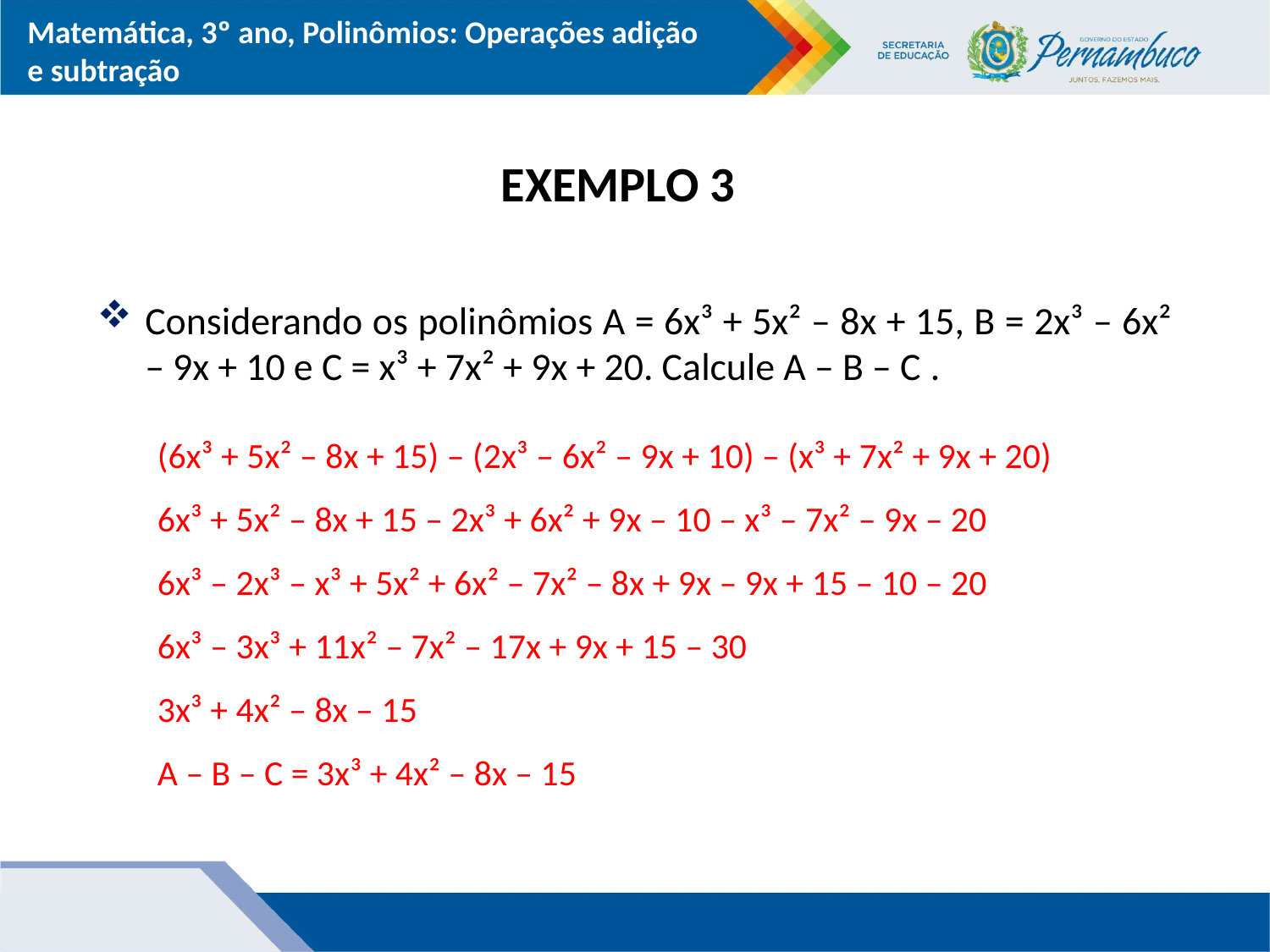

EXEMPLO 3
Considerando os polinômios A = 6x³ + 5x² – 8x + 15, B = 2x³ – 6x² – 9x + 10 e C = x³ + 7x² + 9x + 20. Calcule A – B – C .
(6x³ + 5x² – 8x + 15) – (2x³ – 6x² – 9x + 10) – (x³ + 7x² + 9x + 20)
6x³ + 5x² – 8x + 15 – 2x³ + 6x² + 9x – 10 – x³ – 7x² – 9x – 20
6x³ – 2x³ – x³ + 5x² + 6x² – 7x² – 8x + 9x – 9x + 15 – 10 – 20
6x³ – 3x³ + 11x² – 7x² – 17x + 9x + 15 – 30
3x³ + 4x² – 8x – 15
A – B – C = 3x³ + 4x² – 8x – 15